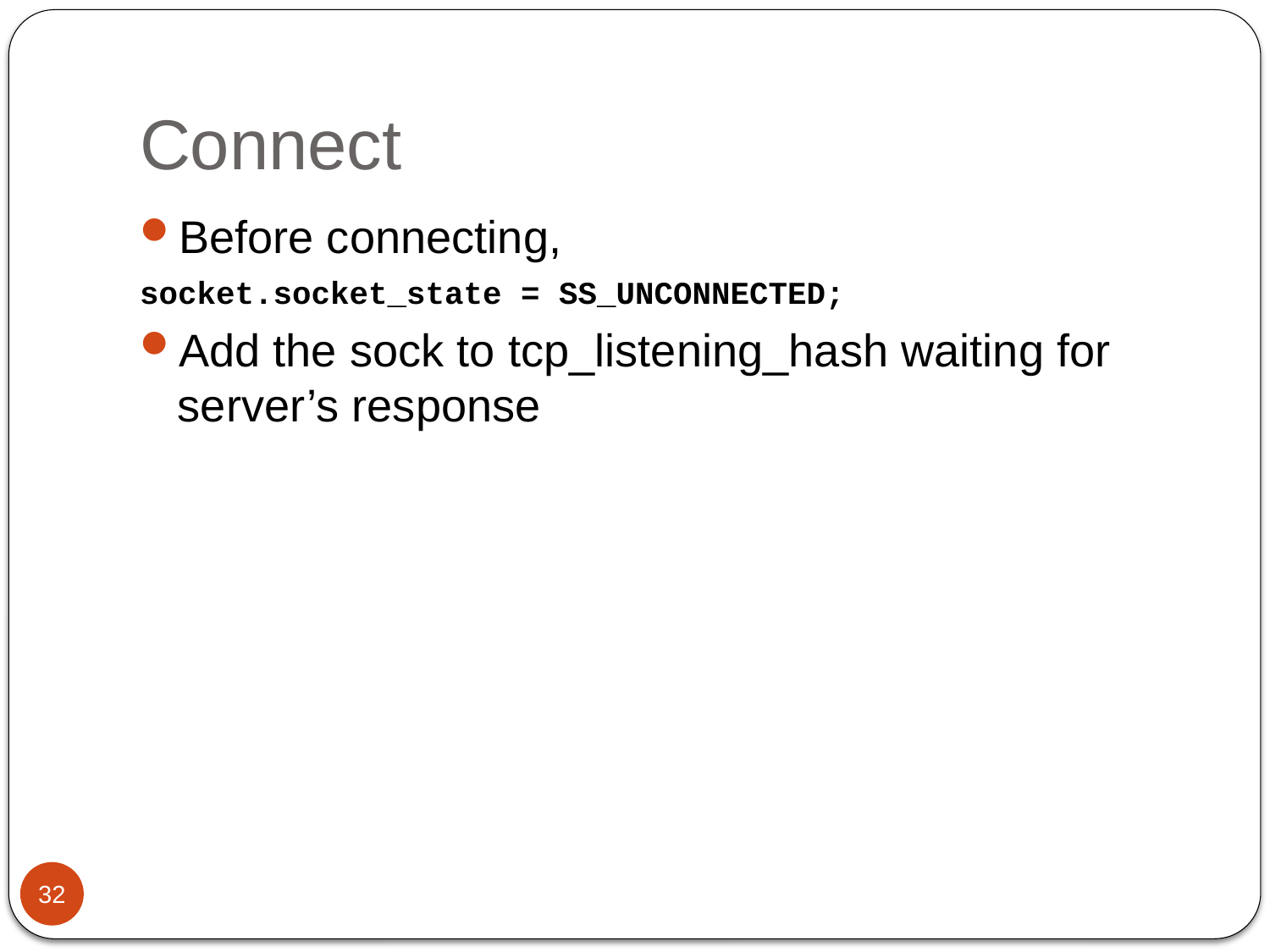

# Connect
Before connecting,
socket.socket_state = SS_UNCONNECTED;
Add the sock to tcp_listening_hash waiting for server’s response
32